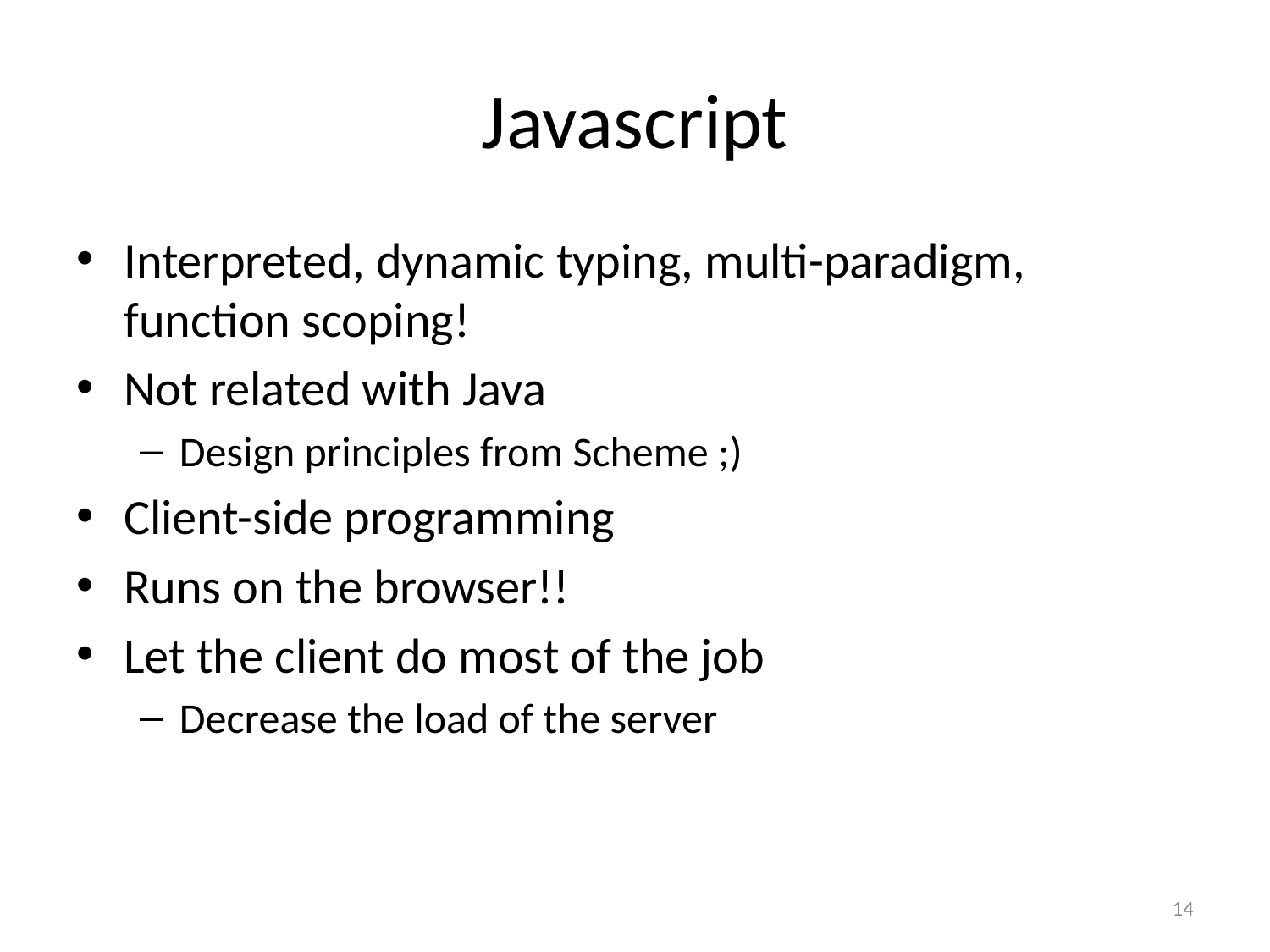

# Javascript
Interpreted, dynamic typing, multi-paradigm, function scoping!
Not related with Java
Design principles from Scheme ;)
Client-side programming
Runs on the browser!!
Let the client do most of the job
Decrease the load of the server

14